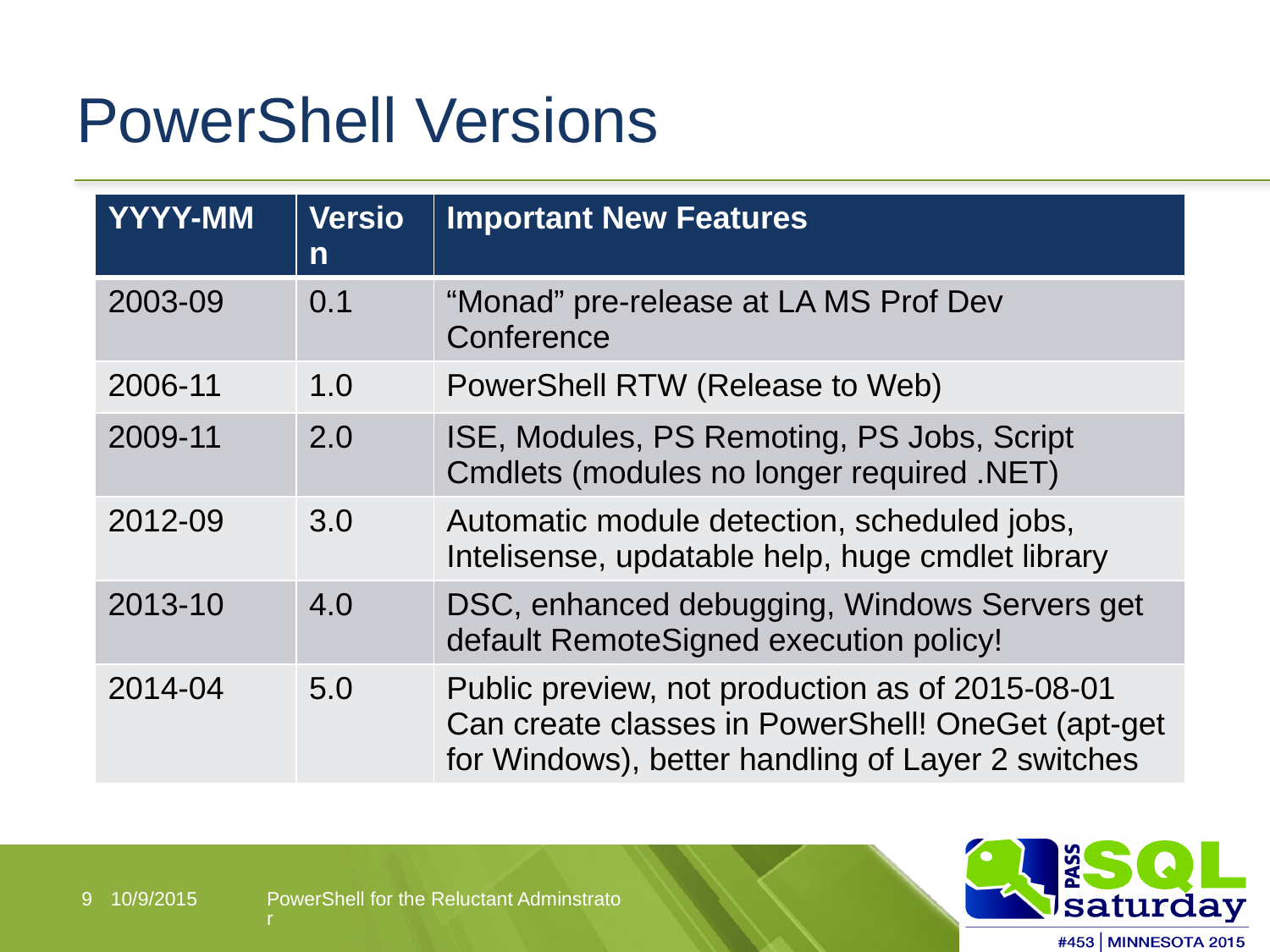

# PowerShell Versions
| YYYY-MM | Version | Important New Features |
| --- | --- | --- |
| 2003-09 | 0.1 | “Monad” pre-release at LA MS Prof Dev Conference |
| 2006-11 | 1.0 | PowerShell RTW (Release to Web) |
| 2009-11 | 2.0 | ISE, Modules, PS Remoting, PS Jobs, Script Cmdlets (modules no longer required .NET) |
| 2012-09 | 3.0 | Automatic module detection, scheduled jobs, Intelisense, updatable help, huge cmdlet library |
| 2013-10 | 4.0 | DSC, enhanced debugging, Windows Servers get default RemoteSigned execution policy! |
| 2014-04 | 5.0 | Public preview, not production as of 2015-08-01 Can create classes in PowerShell! OneGet (apt-get for Windows), better handling of Layer 2 switches |
9
10/9/2015
PowerShell for the Reluctant Adminstrator